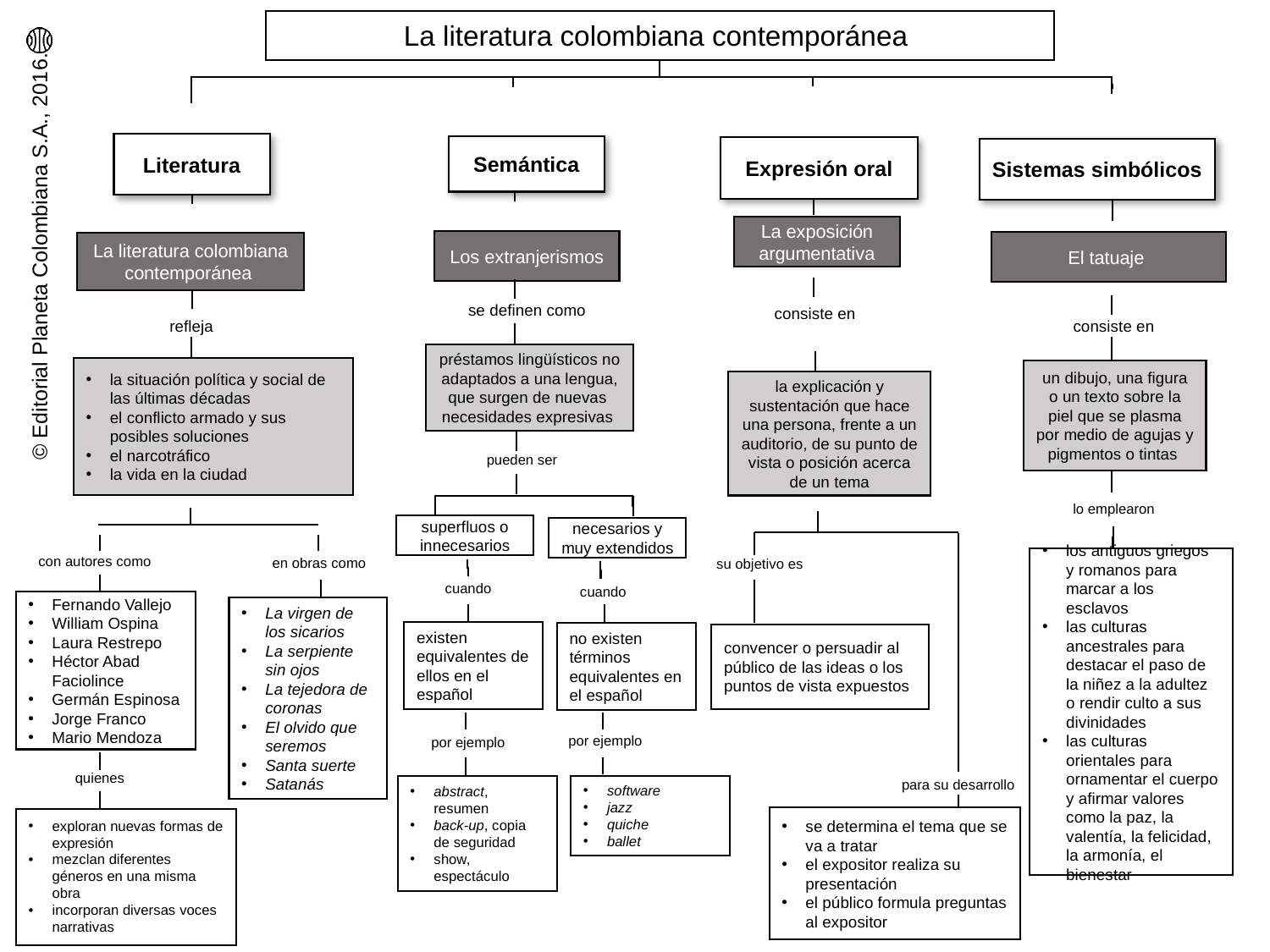

La literatura colombiana contemporánea
Literatura
Semántica
Expresión oral
Sistemas simbólicos
La exposición argumentativa
Los extranjerismos
El tatuaje
La literatura colombiana contemporánea
se definen como
consiste en
refleja
consiste en

préstamos lingüísticos no adaptados a una lengua, que surgen de nuevas  necesidades expresivas

la situación política y social de las últimas décadas
el conflicto armado y sus posibles soluciones
el narcotráfico
la vida en la ciudad
un dibujo, una figura o un texto sobre la piel que se plasma por medio de agujas y pigmentos o tintas
la explicación y sustentación que hace una persona, frente a un auditorio, de su punto de vista o posición acerca de un tema
pueden ser
lo emplearon
superfluos o innecesarios
necesarios y muy extendidos
con autores como
en obras como
su objetivo es

los antiguos griegos y romanos para marcar a los esclavos
las culturas ancestrales para destacar el paso de la niñez a la adultez o rendir culto a sus divinidades
las culturas orientales para ornamentar el cuerpo y afirmar valores como la paz, la valentía, la felicidad, la armonía, el bienestar

cuando
cuando
Fernando Vallejo
William Ospina
Laura Restrepo
Héctor Abad Faciolince
Germán Espinosa
Jorge Franco
Mario Mendoza
La virgen de los sicarios
La serpiente sin ojos
La tejedora de coronas
El olvido que seremos
Santa suerte
Satanás
existen equivalentes de ellos en el español
no existen términos equivalentes en el español
convencer o persuadir al público de las ideas o los puntos de vista expuestos
por ejemplo
por ejemplo
quienes
para su desarrollo
abstract, resumen
back-up, copia de seguridad
show, espectáculo

software
jazz
quiche
ballet

se determina el tema que se va a tratar
el expositor realiza su presentación
el público formula preguntas al expositor

exploran nuevas formas de expresión
mezclan diferentes géneros en una misma obra
incorporan diversas voces narrativas